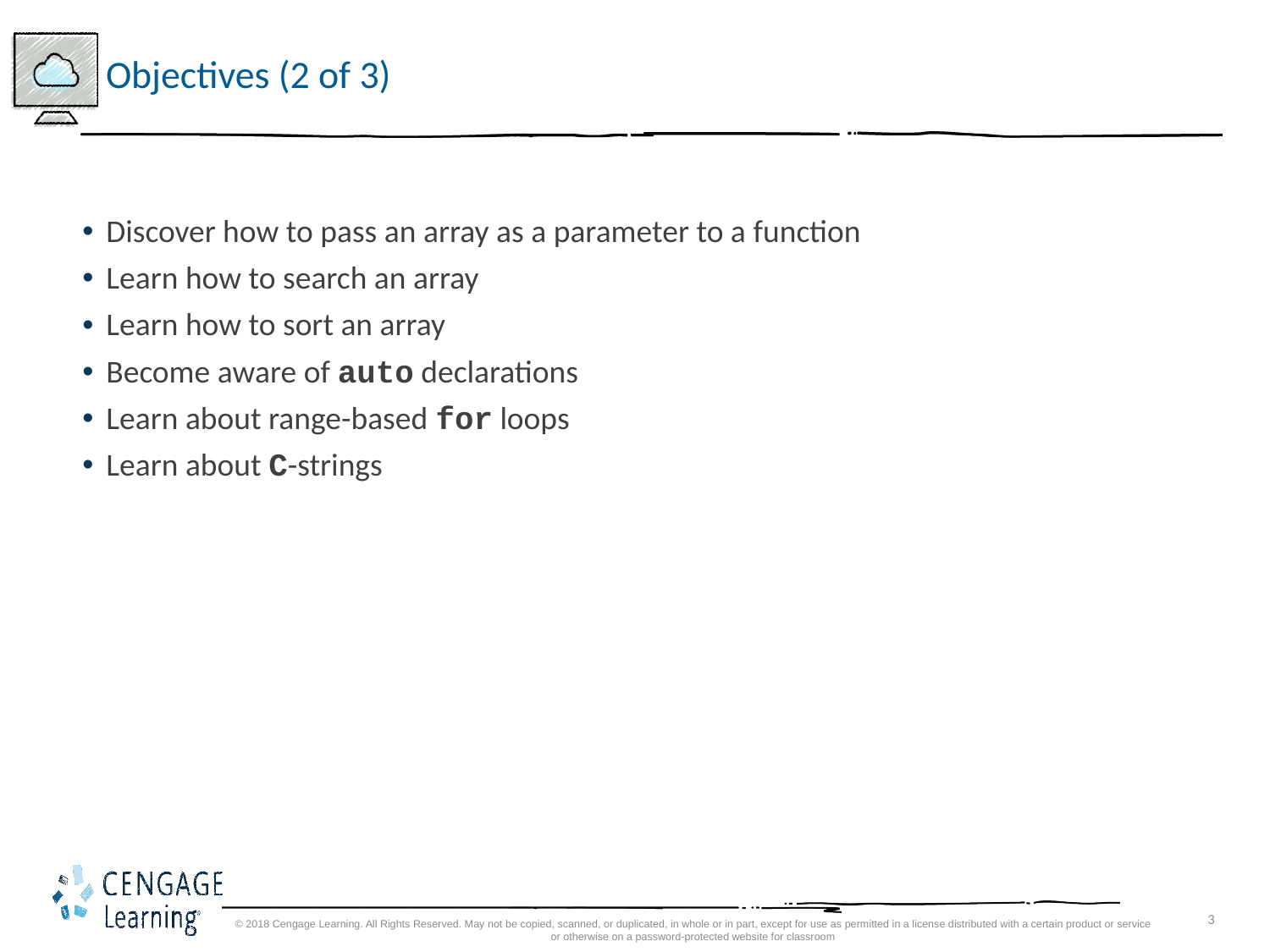

# Objectives (2 of 3)
Discover how to pass an array as a parameter to a function
Learn how to search an array
Learn how to sort an array
Become aware of auto declarations
Learn about range-based for loops
Learn about C-strings

© 2018 Cengage Learning. All Rights Reserved. May not be copied, scanned, or duplicated, in whole or in part, except for use as permitted in a license distributed with a certain product or service or otherwise on a password-protected website for classroom